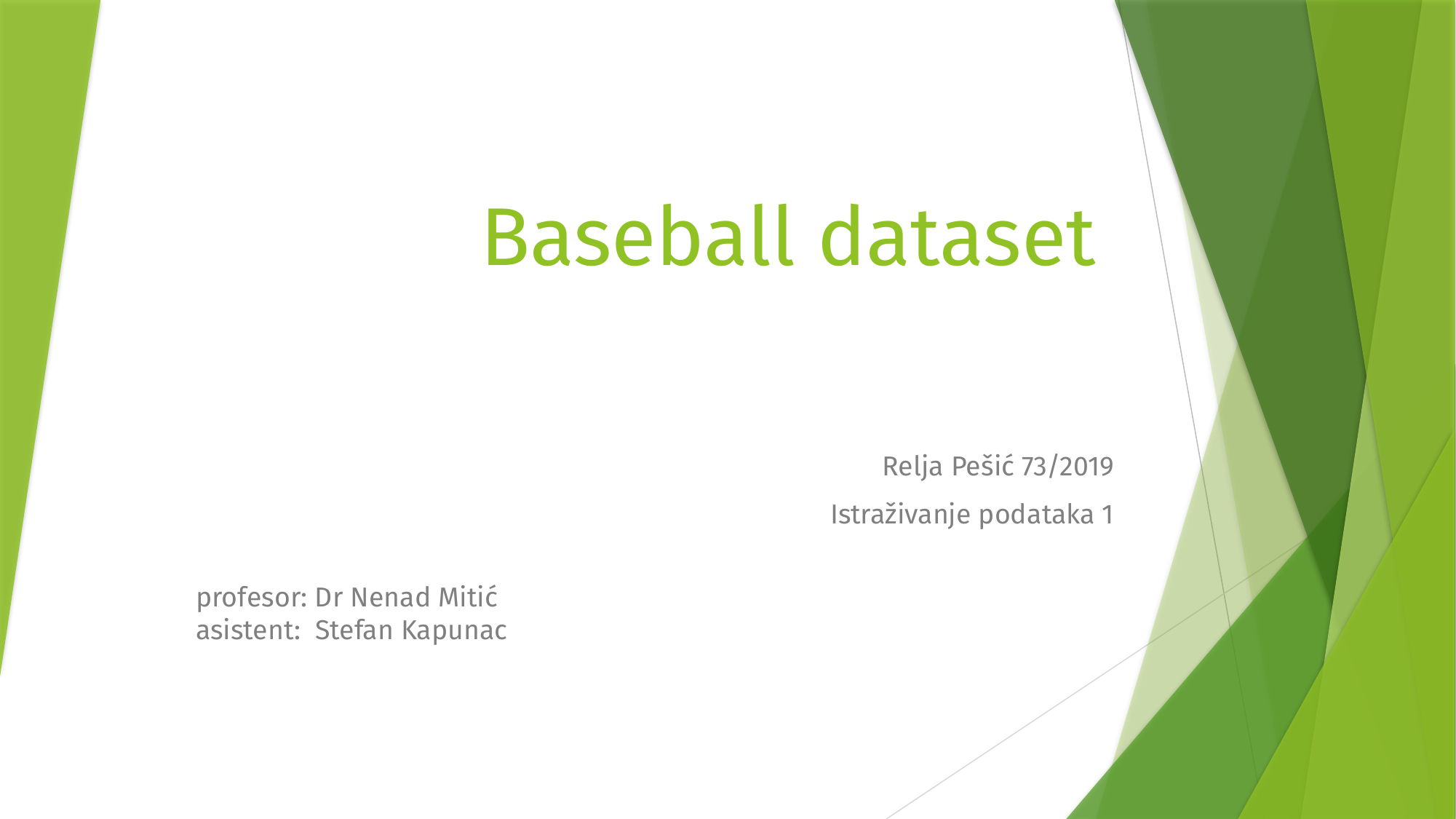

# Baseball dataset
Relja Pešić 73/2019
Istraživanje podataka 1

profesor: Dr Nenad Mitić
asistent:  Stefan Kapunac